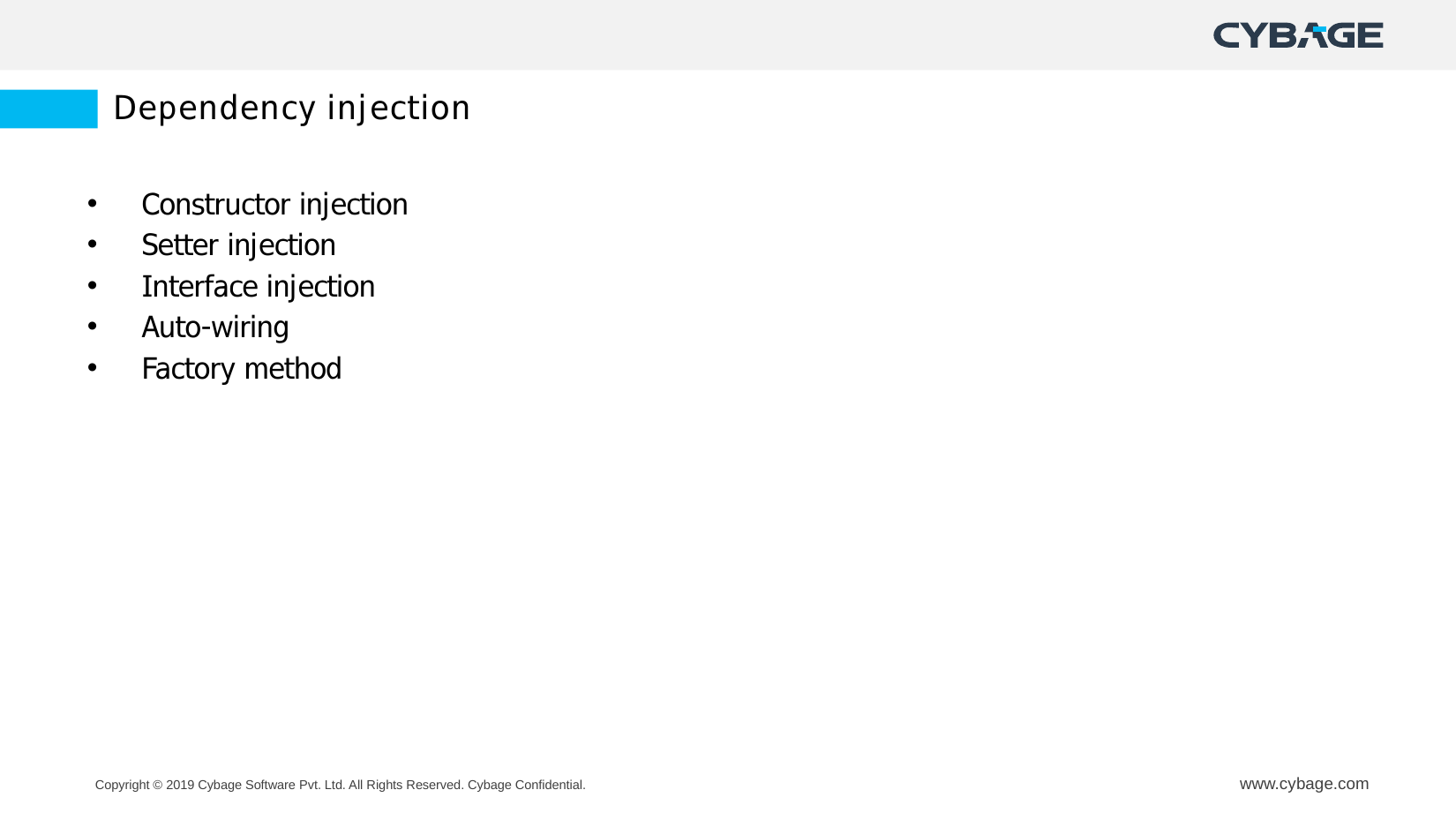

# Dependency injection
Constructor injection
Setter injection
Interface injection
Auto-wiring
Factory method